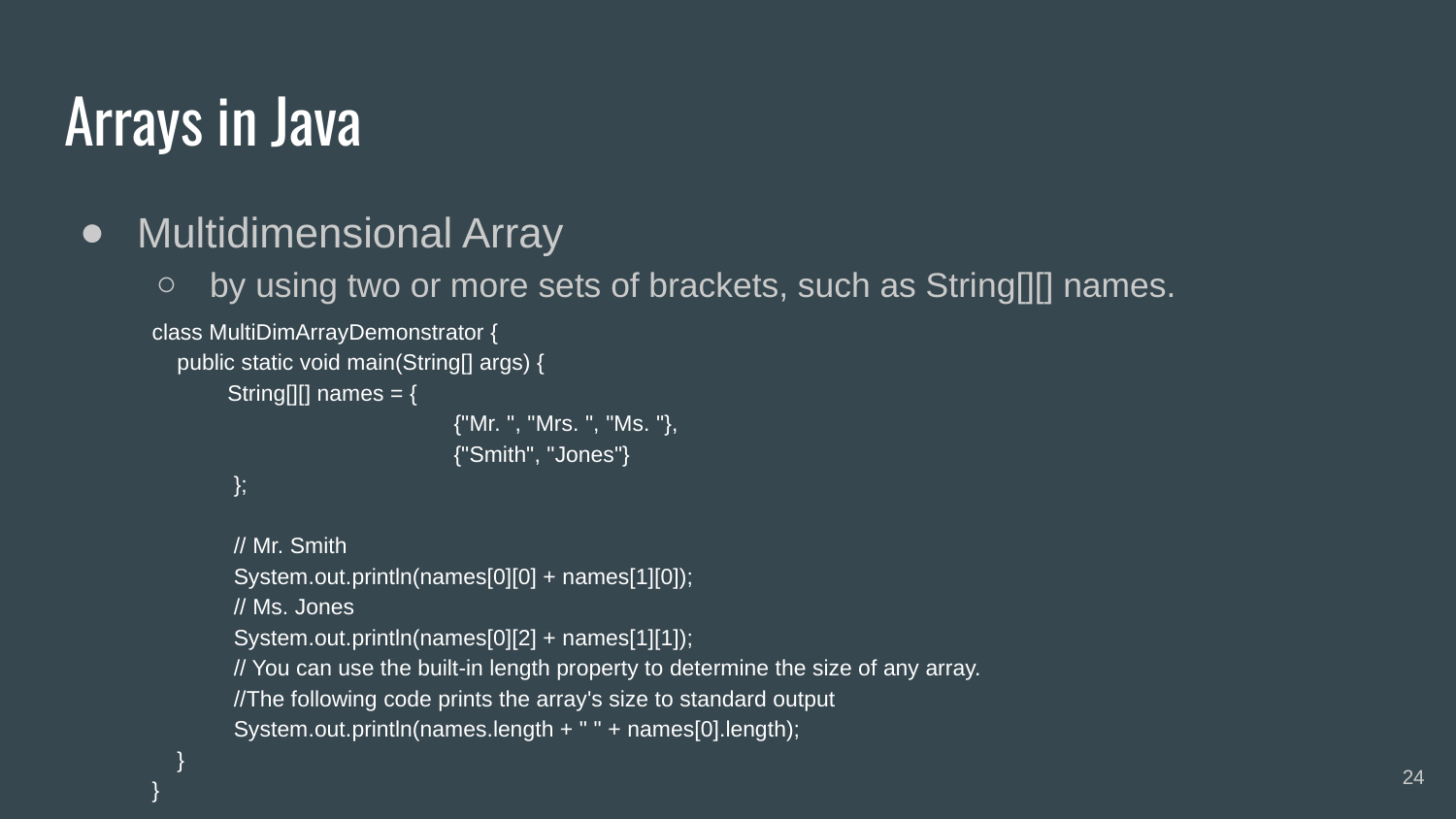

# Arrays in Java
Multidimensional Array
by using two or more sets of brackets, such as String[][] names.
class MultiDimArrayDemonstrator {
    public static void main(String[] args) {
            String[][] names = {
                                                {"Mr. ", "Mrs. ", "Ms. "},
                                                {"Smith", "Jones"}
             };
             // Mr. Smith
             System.out.println(names[0][0] + names[1][0]);
             // Ms. Jones
             System.out.println(names[0][2] + names[1][1]);
             // You can use the built-in length property to determine the size of any array.
             //The following code prints the array's size to standard output
             System.out.println(names.length + " " + names[0].length);
    }
}
24